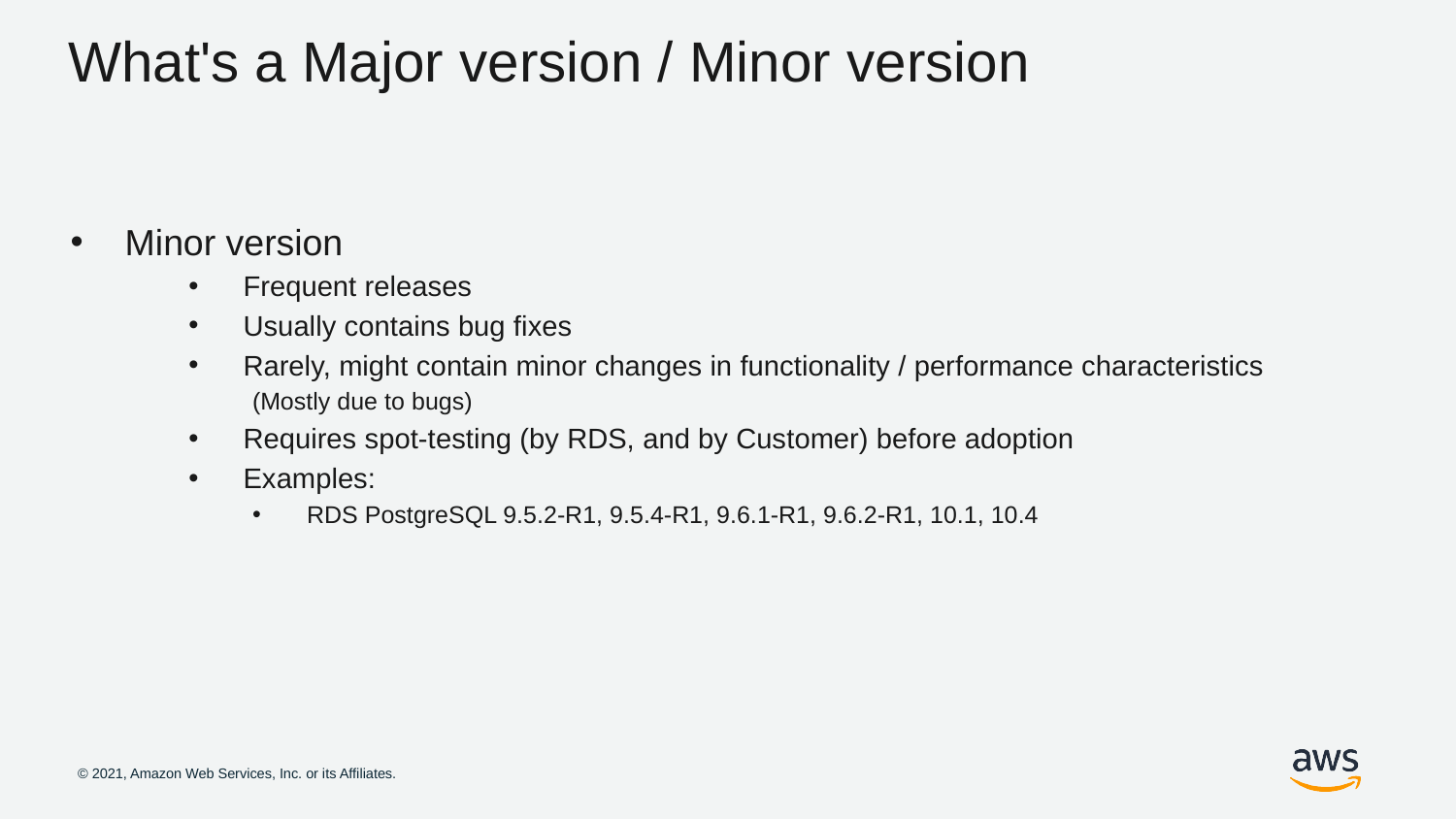

# What's a Major version / Minor version

Minor version
Frequent releases
Usually contains bug fixes
Rarely, might contain minor changes in functionality / performance characteristics
(Mostly due to bugs)
Requires spot-testing (by RDS, and by Customer) before adoption
Examples:
RDS PostgreSQL 9.5.2-R1, 9.5.4-R1, 9.6.1-R1, 9.6.2-R1, 10.1, 10.4
More: https://aws.amazon.com/blogs/database/amazon-aurora-under-the-hood-quorum-membership/
More: https://aws.amazon.com/blogs/database/amazon-aurora-under-the-hood-quorum-membership/